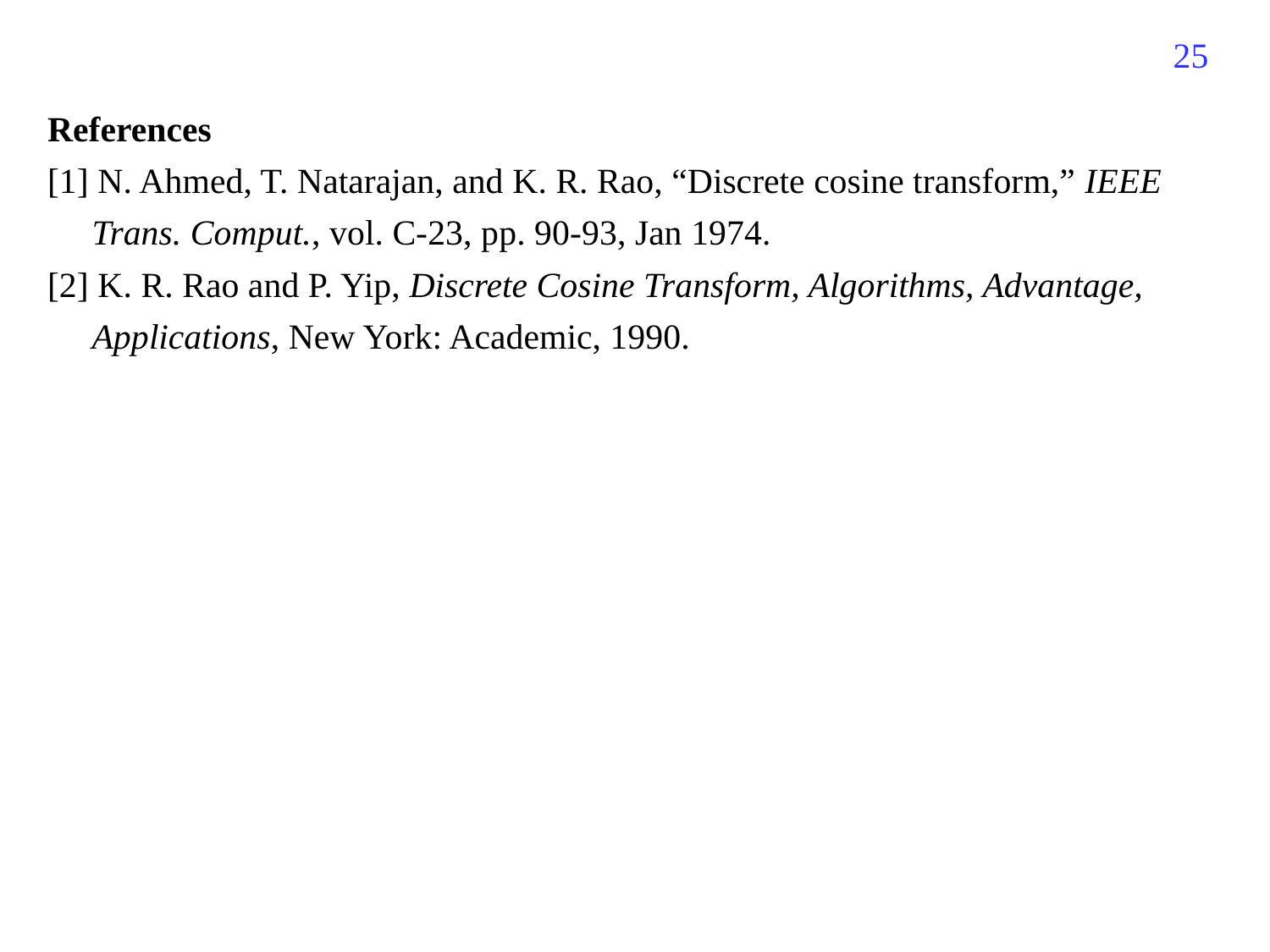

25
References
[1] N. Ahmed, T. Natarajan, and K. R. Rao, “Discrete cosine transform,” IEEE
     Trans. Comput., vol. C-23, pp. 90-93, Jan 1974.
[2] K. R. Rao and P. Yip, Discrete Cosine Transform, Algorithms, Advantage,
     Applications, New York: Academic, 1990.